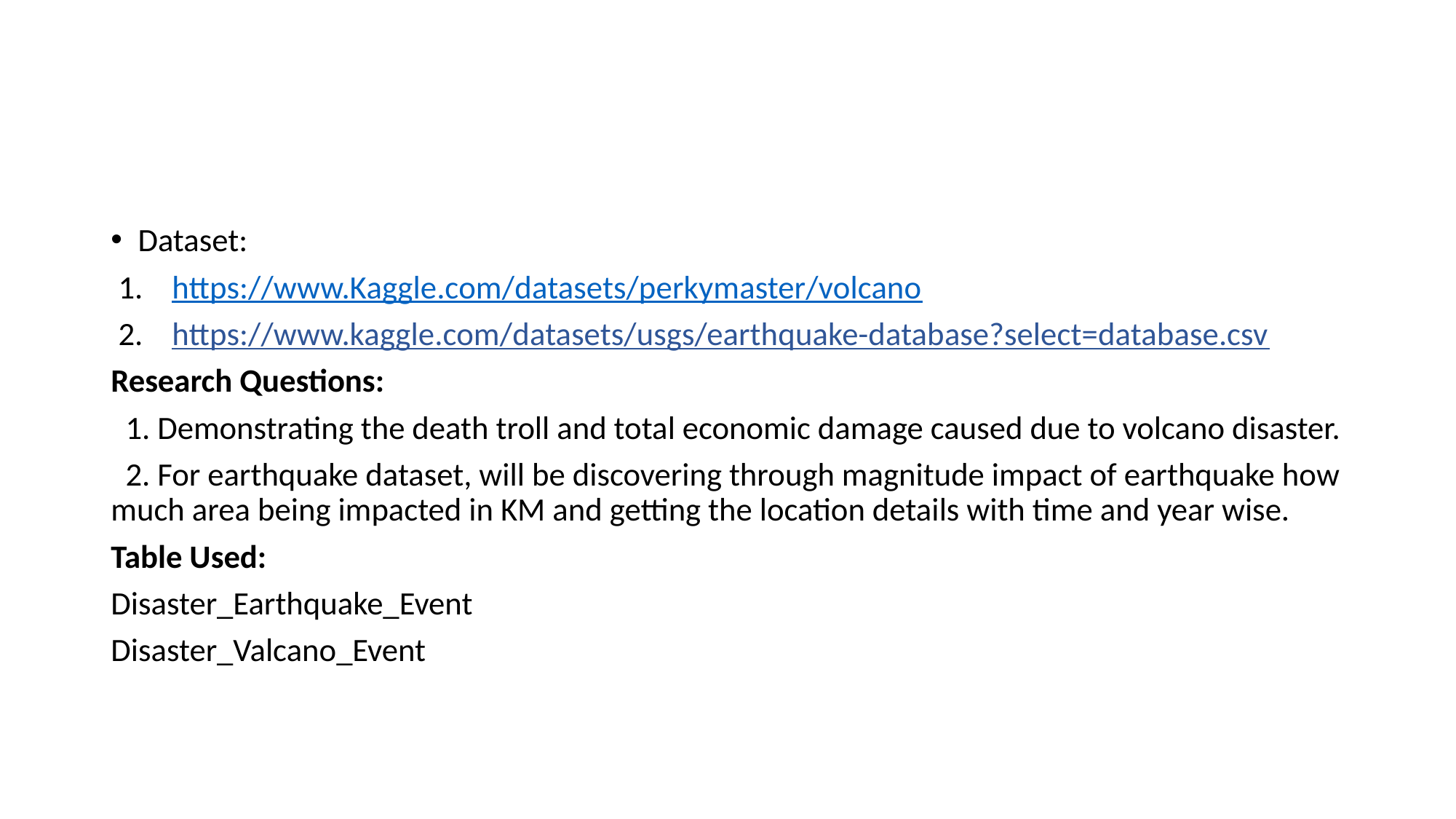

#
Dataset:
 1.    https://www.Kaggle.com/datasets/perkymaster/volcano
 2.    https://www.kaggle.com/datasets/usgs/earthquake-database?select=database.csv
Research Questions:
  1. Demonstrating the death troll and total economic damage caused due to volcano disaster.
  2. For earthquake dataset, will be discovering through magnitude impact of earthquake how much area being impacted in KM and getting the location details with time and year wise.
Table Used:
Disaster_Earthquake_Event
Disaster_Valcano_Event